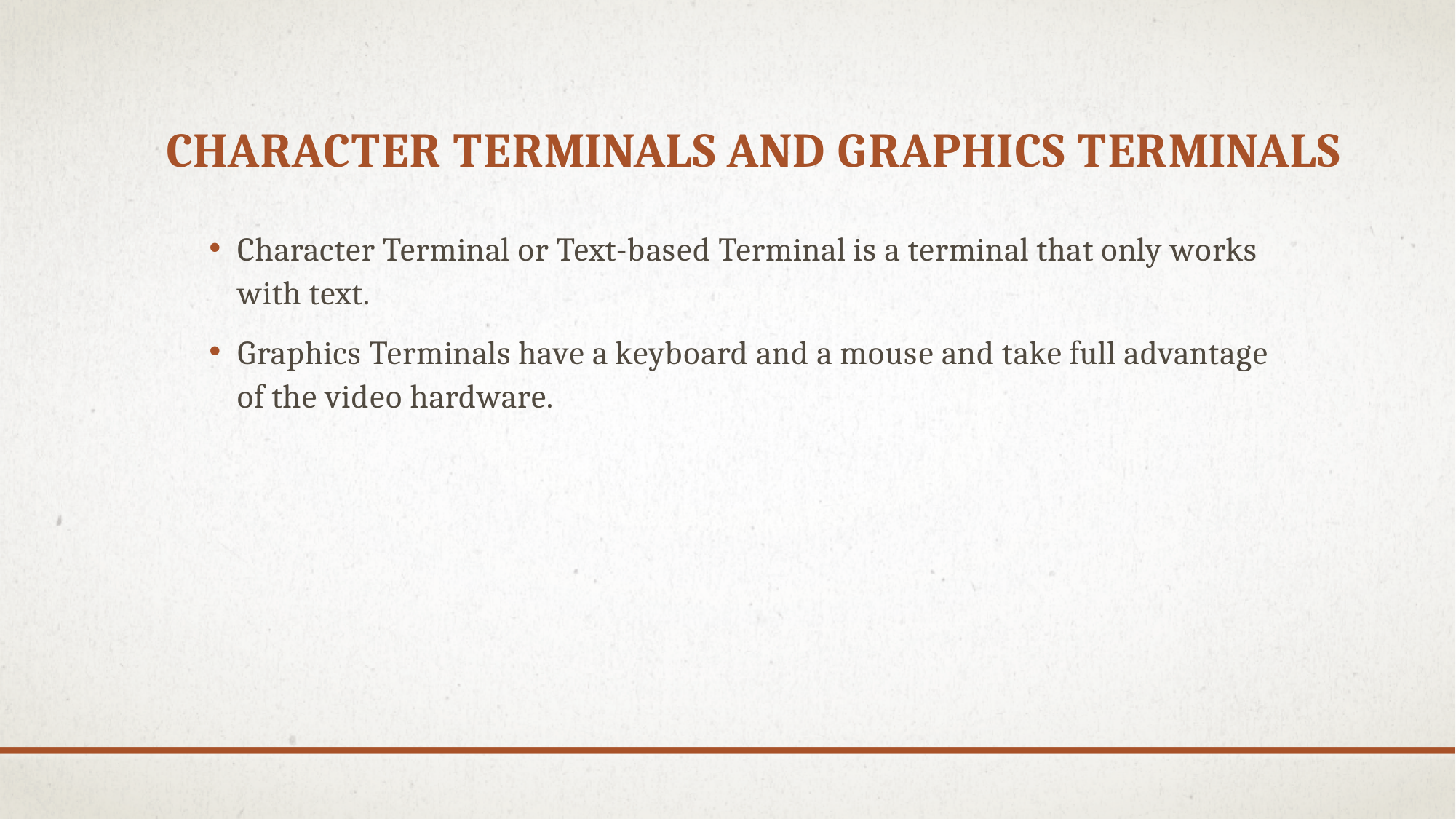

# Character Terminals and Graphics Terminals
Character Terminal or Text-based Terminal is a terminal that only works with text.
Graphics Terminals have a keyboard and a mouse and take full advantage of the video hardware.